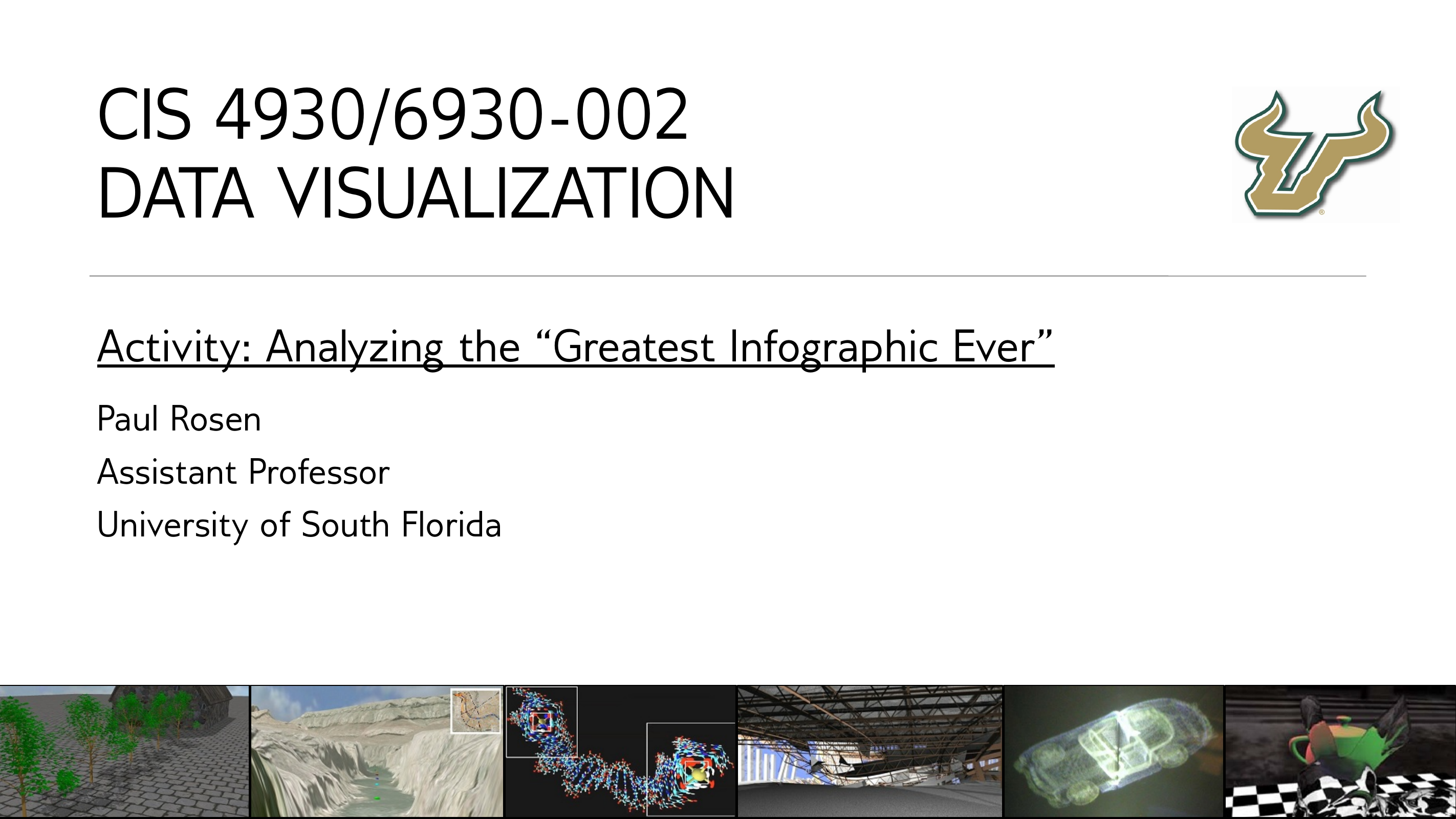

# CIS 4930/6930-002 Data Visualization
Activity: Analyzing the “Greatest Infographic Ever”
Paul Rosen
Assistant Professor
University of South Florida

.